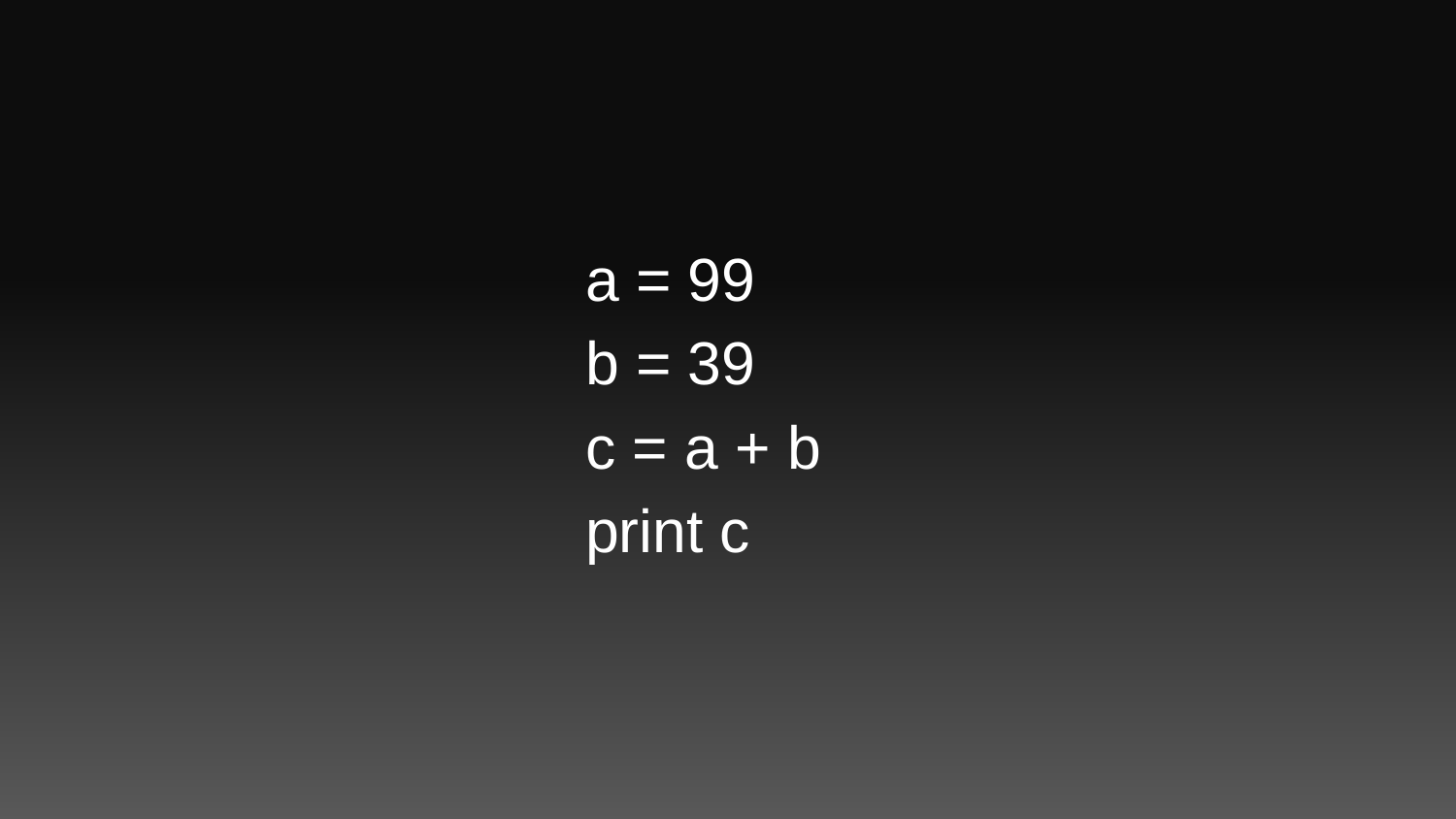

a = 99
b = 39
c = a + b
print c